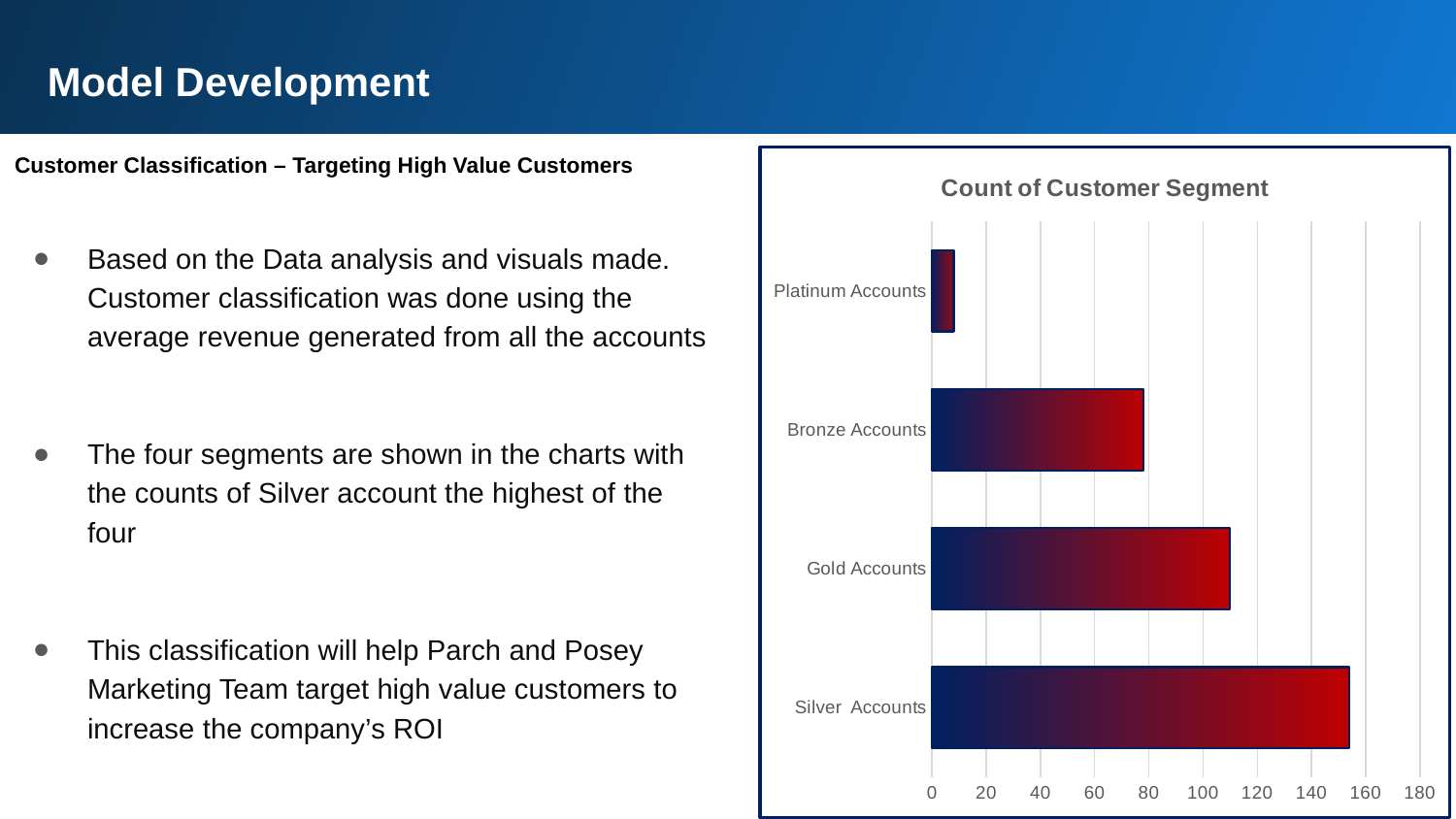

Model Development
# Customer Classification – Targeting High Value Customers

### Chart:

| Category | Count of Customer Segment |
|---|---|
| Silver  Accounts | 154.0 |
| Gold Accounts | 110.0 |
| Bronze Accounts | 78.0 |
| Platinum Accounts | 8.0 |
Based on the Data analysis and visuals made. Customer classification was done using the average revenue generated from all the accounts

The four segments are shown in the charts with the counts of Silver account the highest of the four

This classification will help Parch and Posey Marketing Team target high value customers to increase the company’s ROI